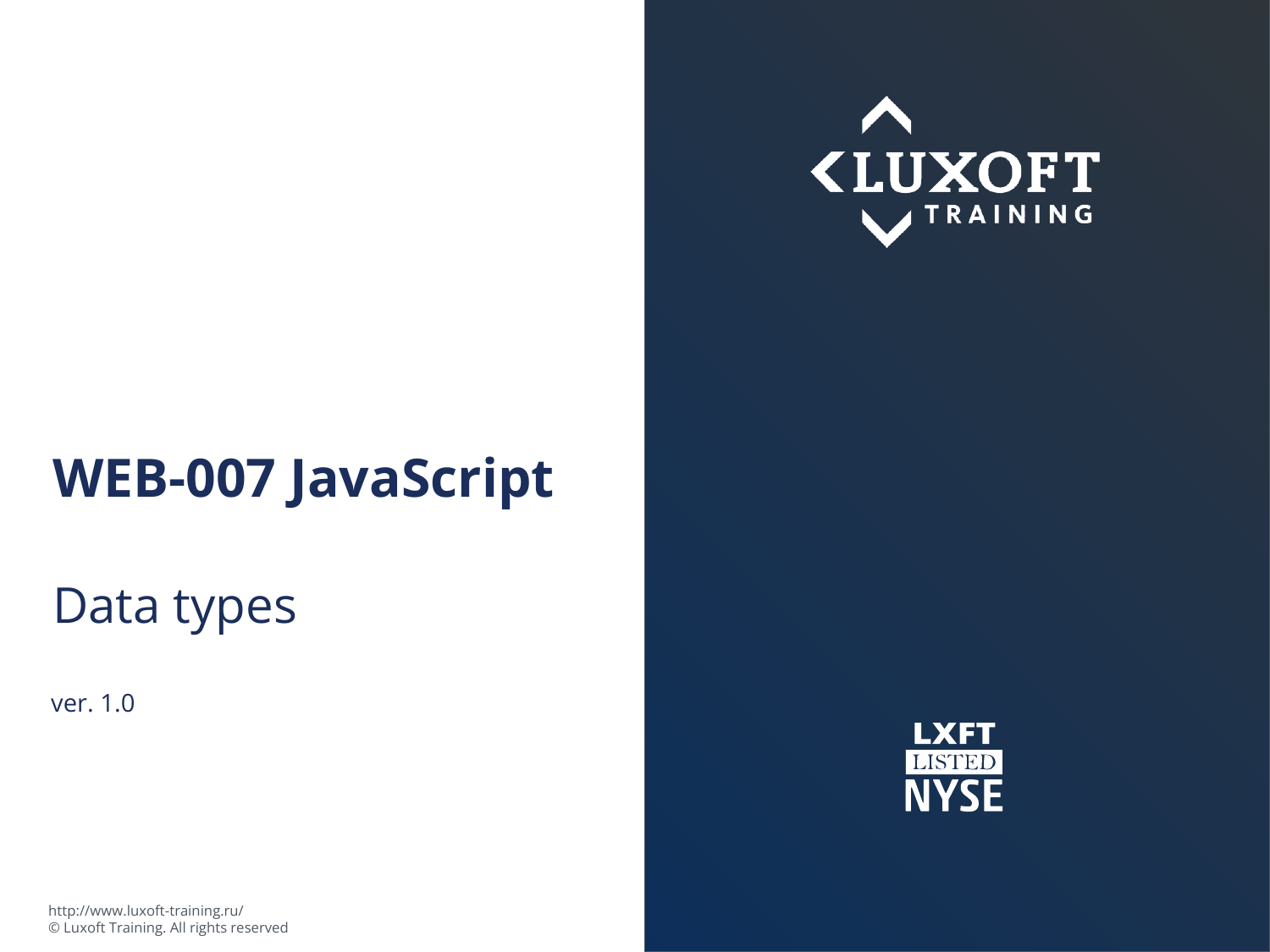

# WEB-007 JavaScript
Data types
ver. 1.0